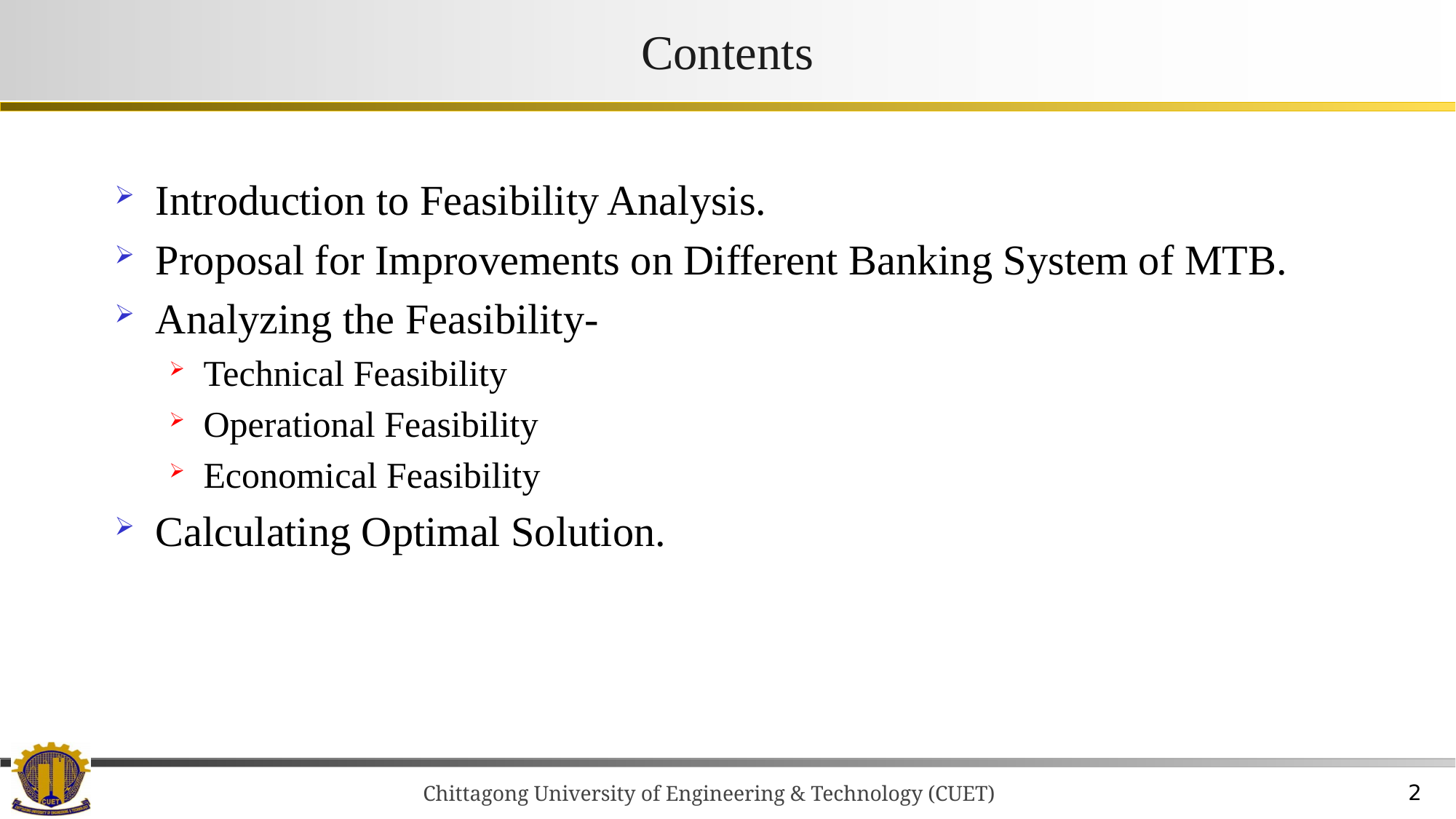

# Contents
Introduction to Feasibility Analysis.
Proposal for Improvements on Different Banking System of MTB.
Analyzing the Feasibility-
Technical Feasibility
Operational Feasibility
Economical Feasibility
Calculating Optimal Solution.